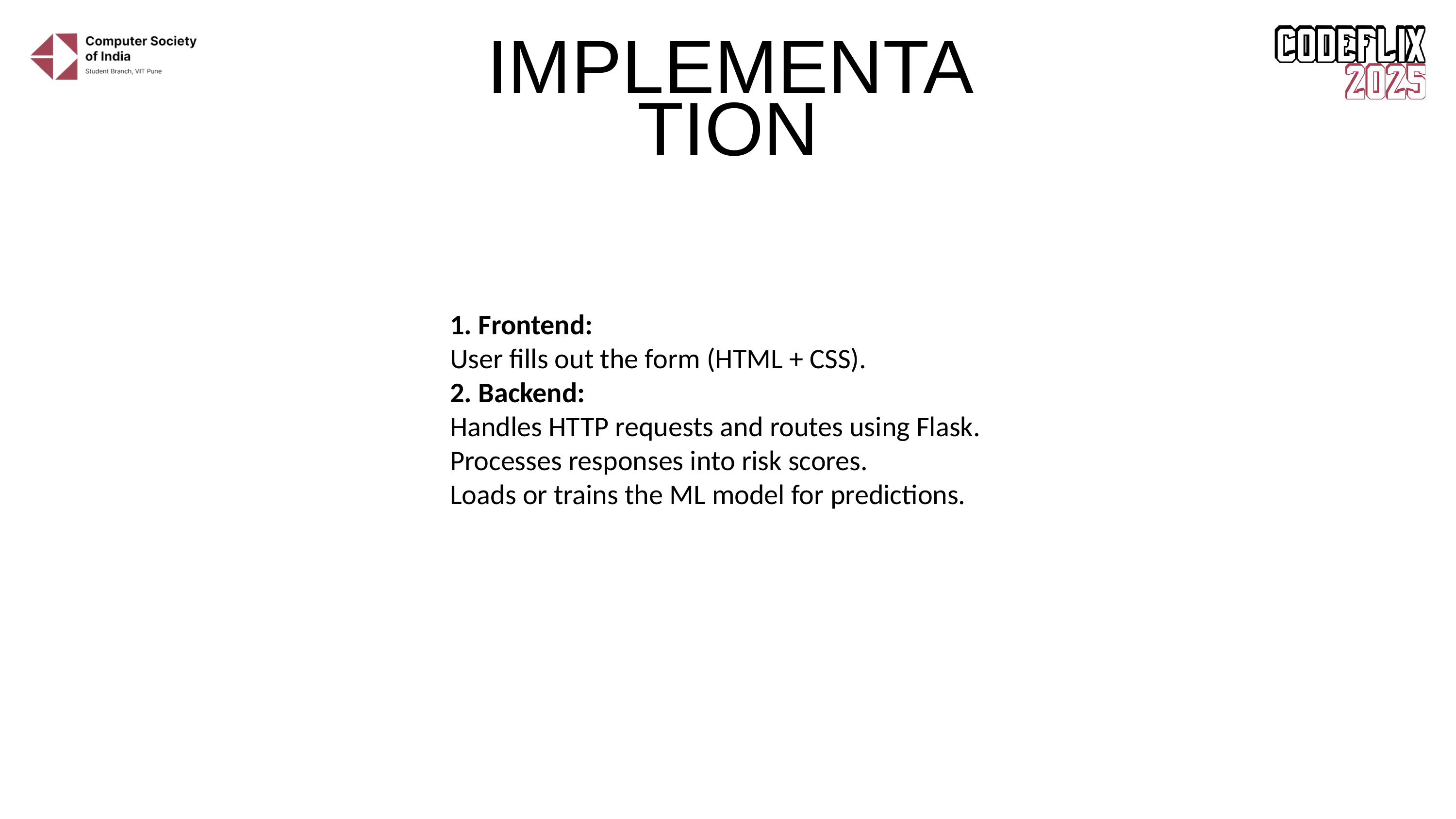

IMPLEMENTATION

1. Frontend:
User fills out the form (HTML + CSS).
2. Backend:
Handles HTTP requests and routes using Flask.
Processes responses into risk scores.
Loads or trains the ML model for predictions.